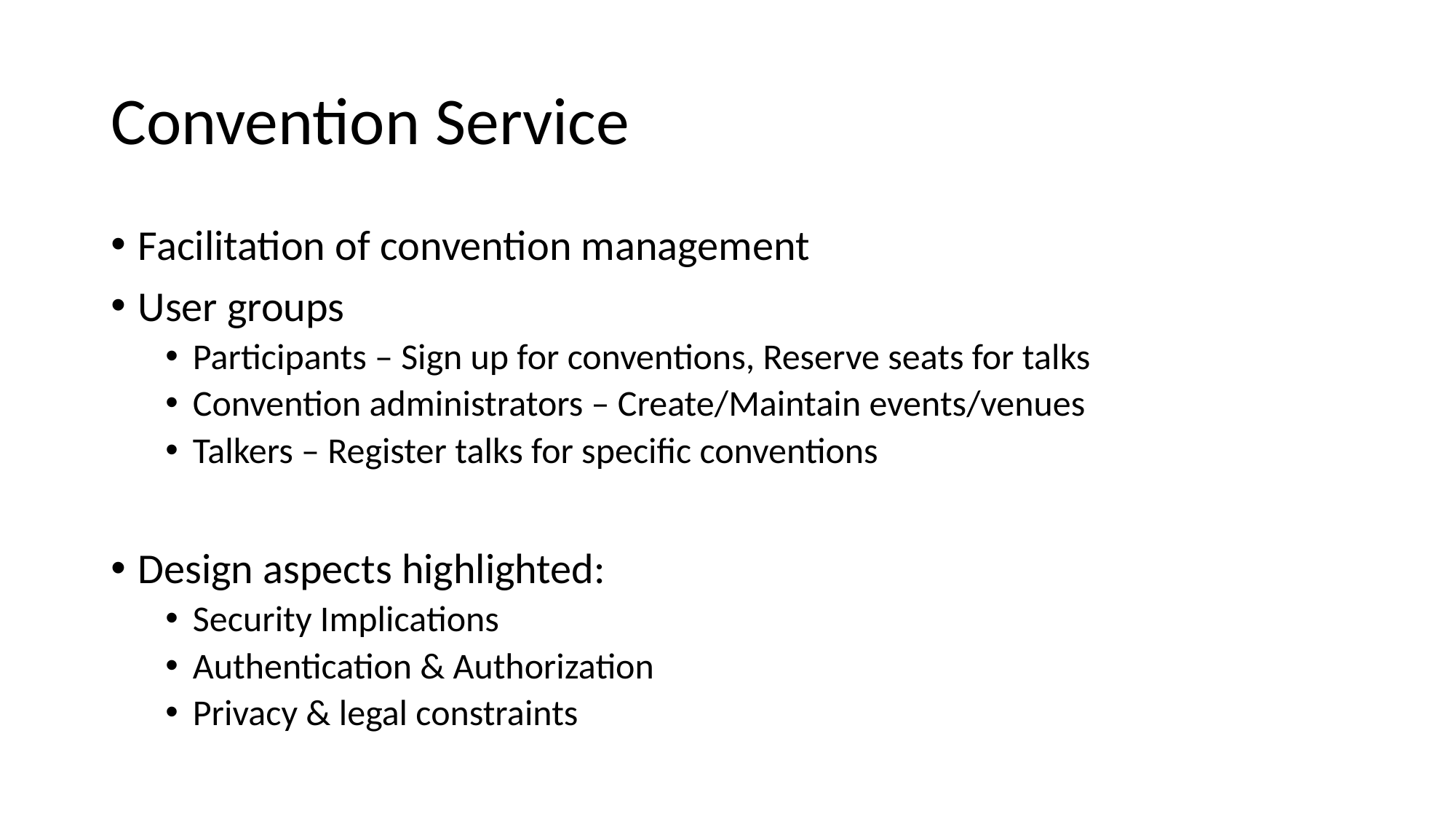

# Convention Service
Facilitation of convention management
User groups
Participants – Sign up for conventions, Reserve seats for talks
Convention administrators – Create/Maintain events/venues
Talkers – Register talks for specific conventions

Design aspects highlighted:
Security Implications
Authentication & Authorization
Privacy & legal constraints